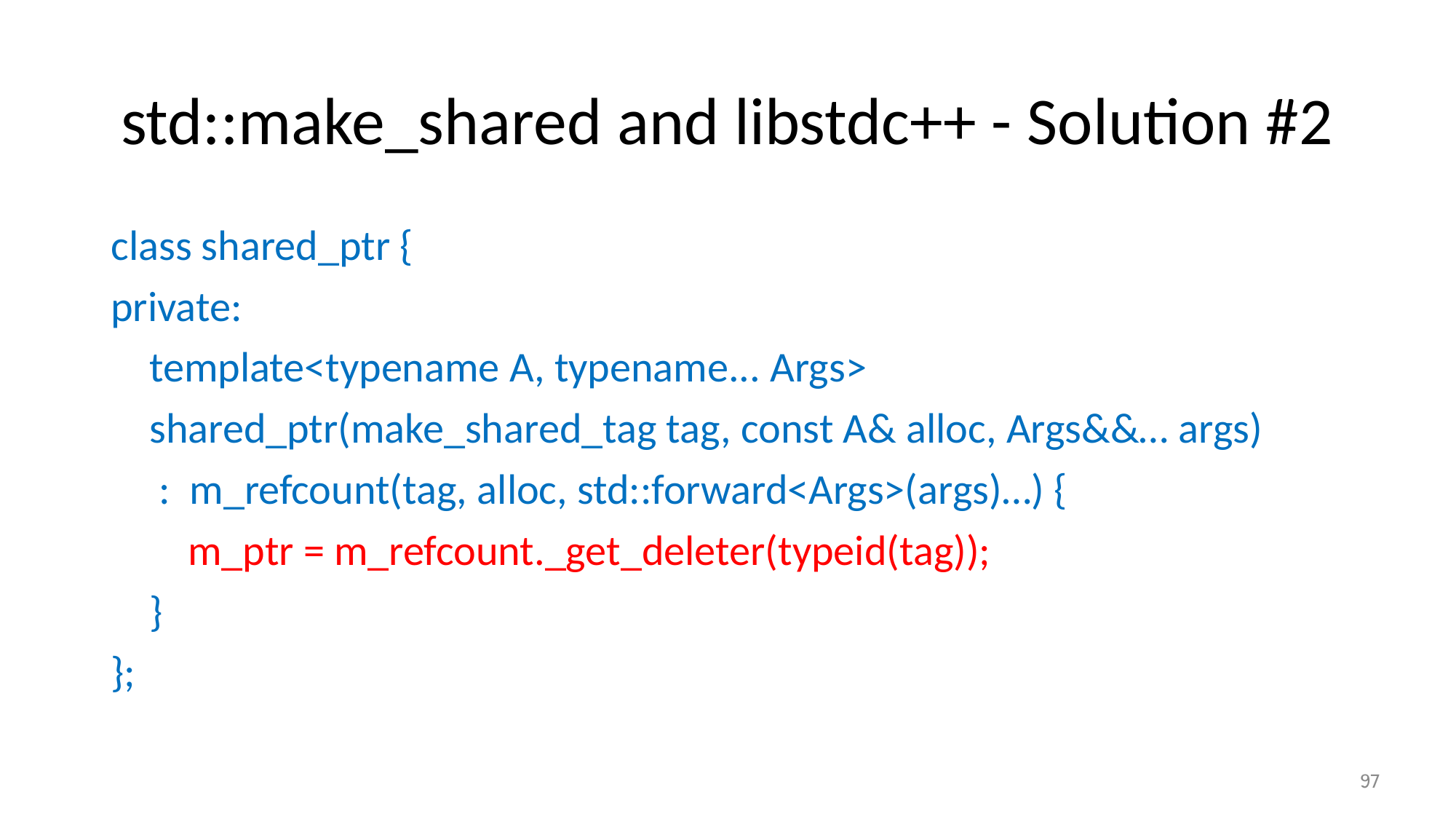

# std::make_shared and libstdc++ - Solution #2
class shared_ptr {
private:
    template<typename A, typename... Args>
    shared_ptr(make_shared_tag tag, const A& alloc, Args&&… args)
     :  m_refcount(tag, alloc, std::forward<Args>(args)…) {
        m_ptr = m_refcount._get_deleter(typeid(tag));
    }
};

97